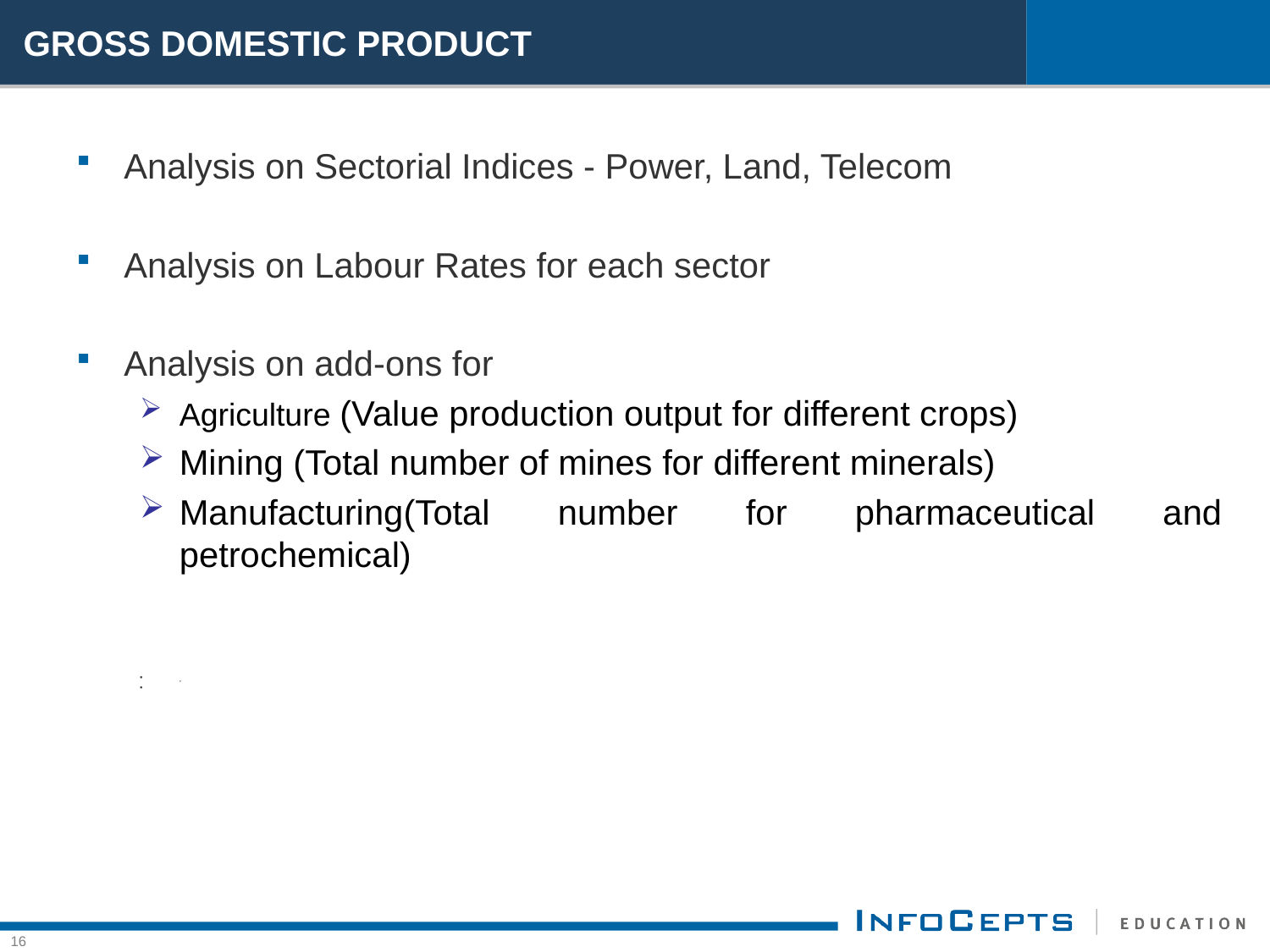

# GROSS DOMESTIC PRODUCT
Analysis on Sectorial Indices - Power, Land, Telecom

Analysis on Labour Rates for each sector

Analysis on add-ons for
Agriculture (Value production output for different crops)
Mining (Total number of mines for different minerals)
Manufacturing(Total number for pharmaceutical and petrochemical)

,

16